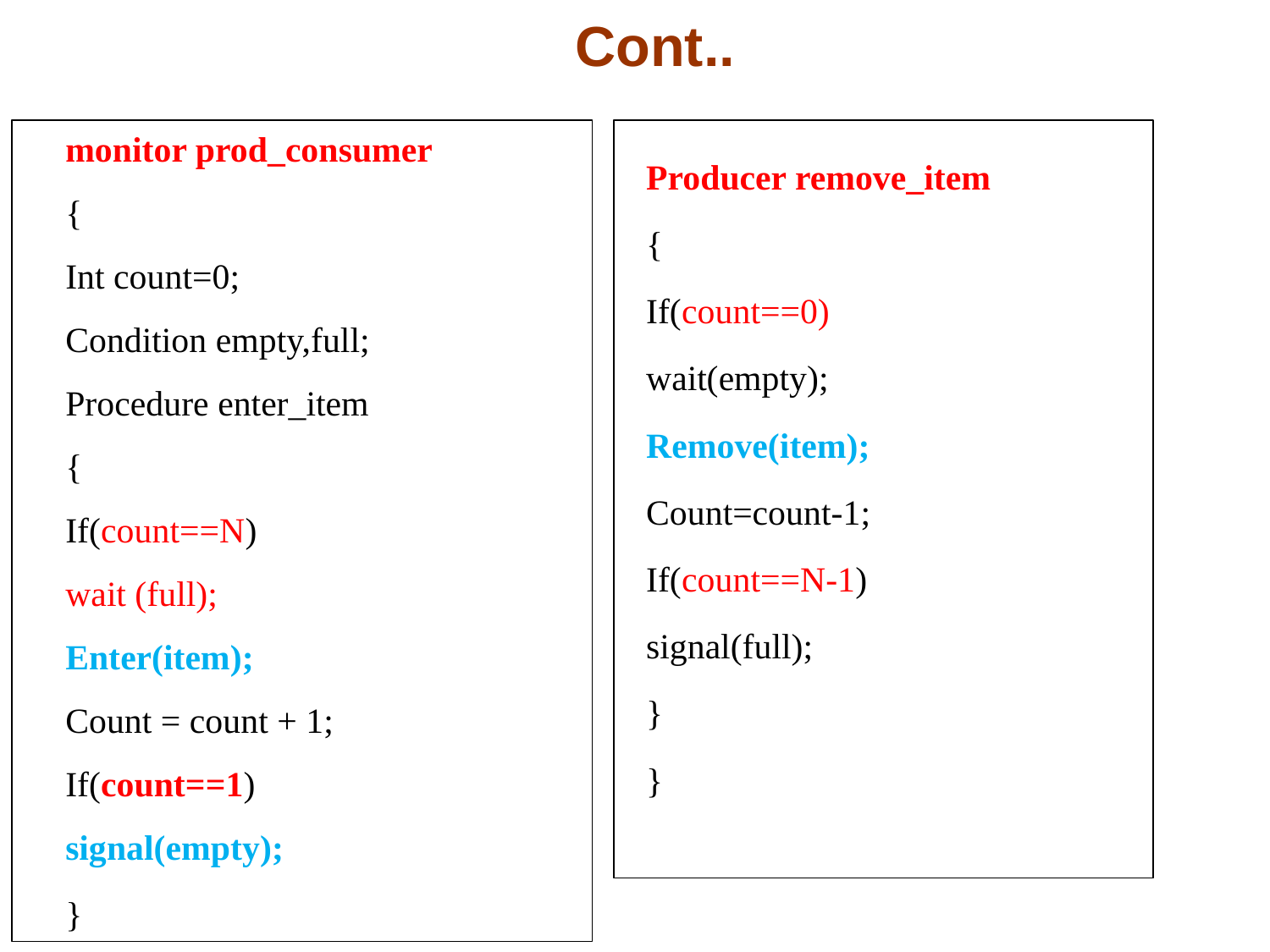

# Cont..

monitor prod_consumer
{
Int count=0;
Condition empty,full;
Procedure enter_item
{
If(count==N)
wait (full);
Enter(item);
Count = count + 1;
If(count==1)
signal(empty);
}

Producer remove_item
{
If(count==0)
wait(empty);
Remove(item);
Count=count-1;
If(count==N-1)
signal(full);
}
}